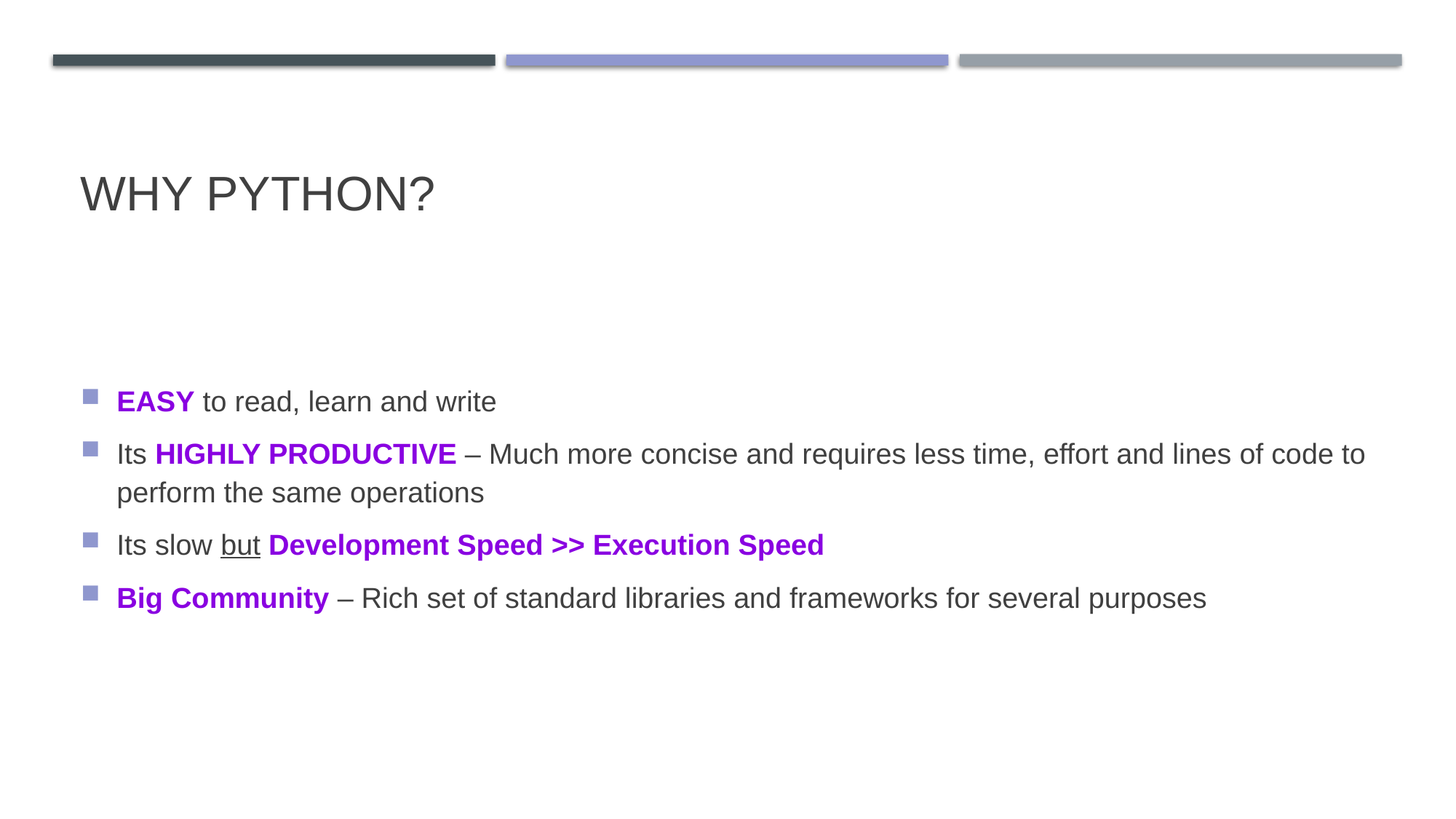

# Why python?
EASY to read, learn and write
Its HIGHLY PRODUCTIVE – Much more concise and requires less time, effort and lines of code to perform the same operations
Its slow but Development Speed >> Execution Speed
Big Community – Rich set of standard libraries and frameworks for several purposes